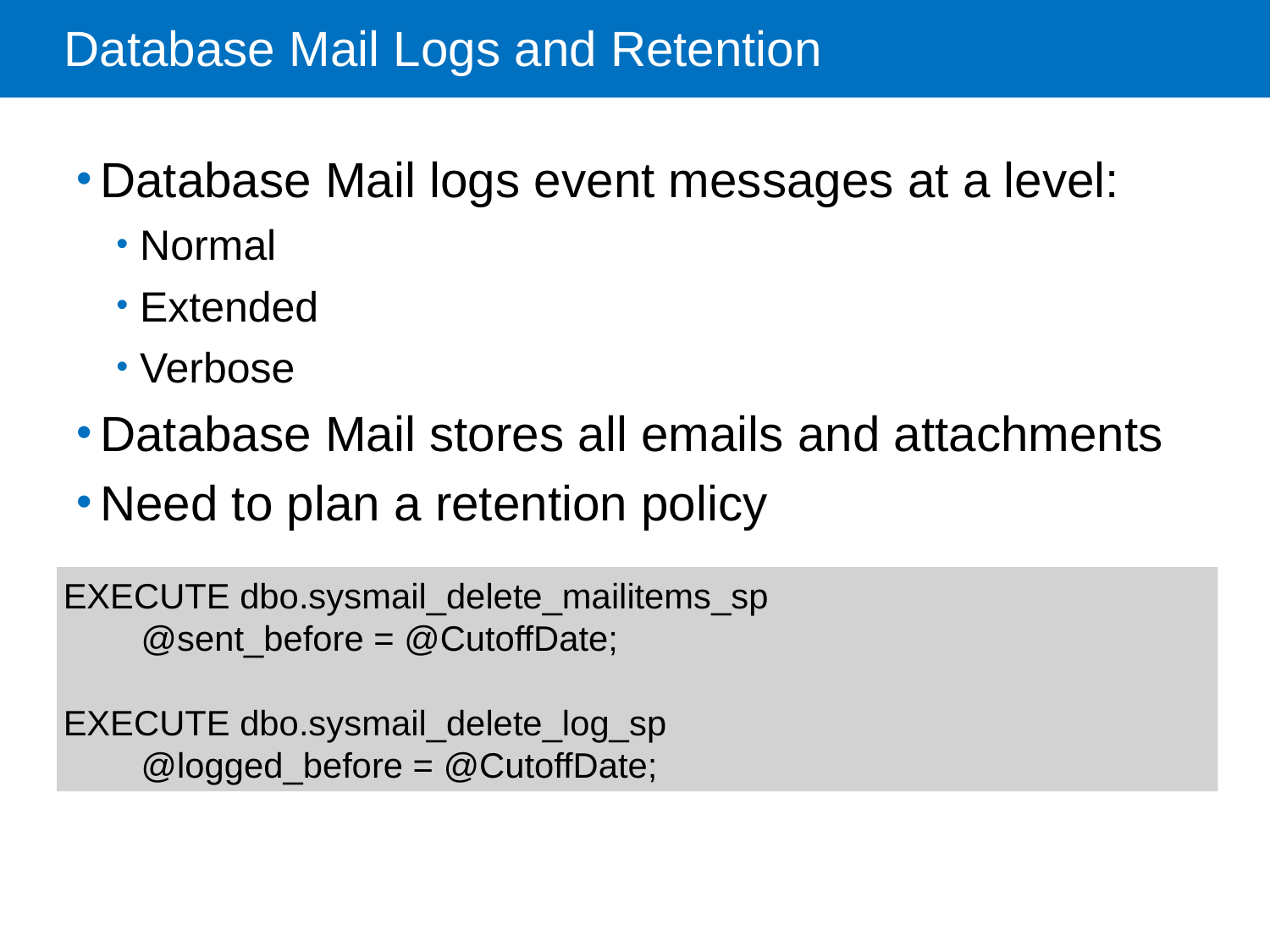

# Database Mail Logs and Retention
Database Mail logs event messages at a level:
Normal
Extended
Verbose
Database Mail stores all emails and attachments
Need to plan a retention policy
EXECUTE dbo.sysmail_delete_mailitems_sp
        @sent_before = @CutoffDate;

EXECUTE dbo.sysmail_delete_log_sp
        @logged_before = @CutoffDate;